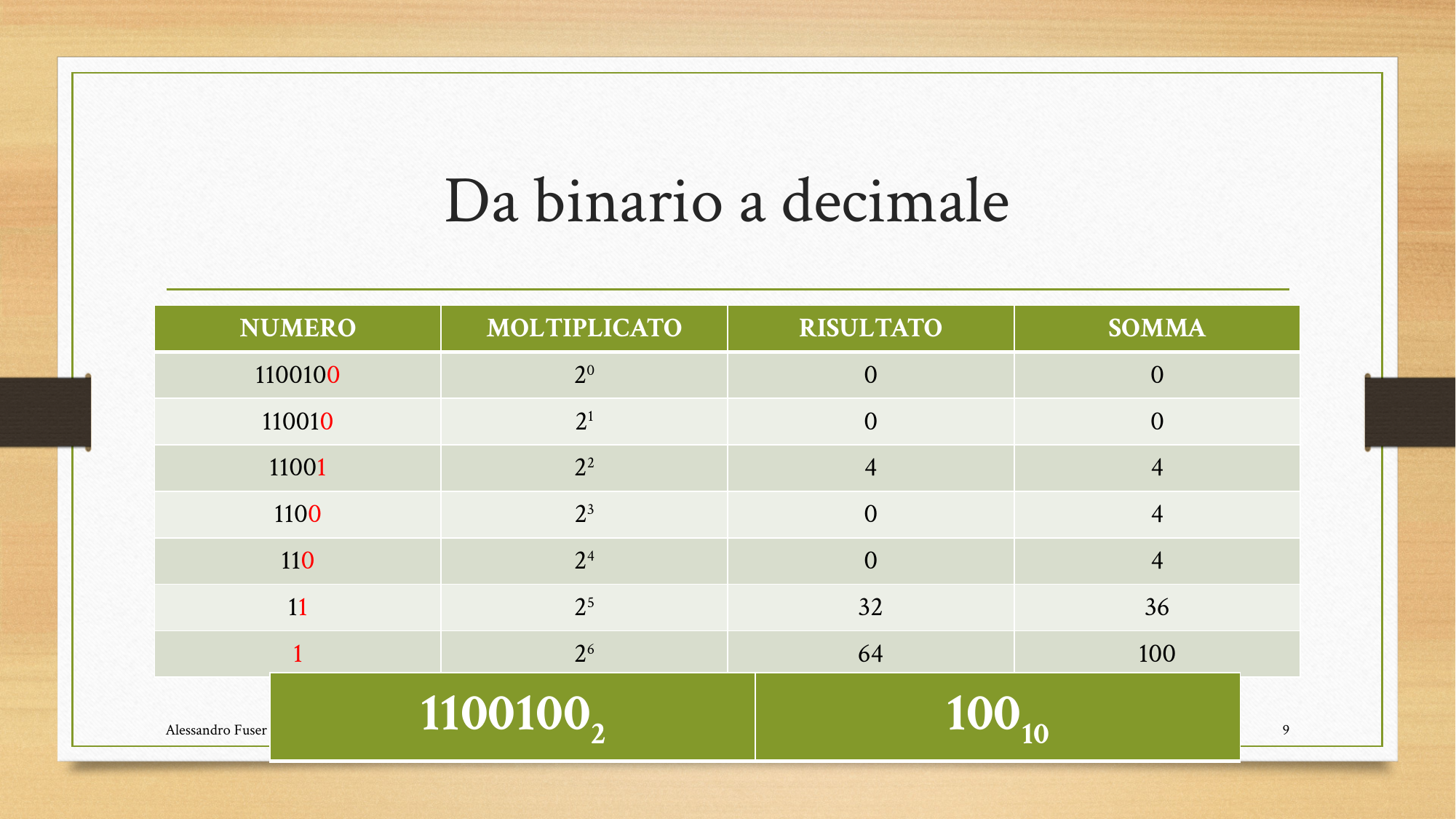

# Da binario a decimale
| NUMERO | MOLTIPLICATO | RISULTATO | SOMMA |
| --- | --- | --- | --- |
| 1100100 | 20 | 0 | 0 |
| 110010 | 21 | 0 | 0 |
| 11001 | 22 | 4 | 4 |
| 1100 | 23 | 0 | 4 |
| 110 | 24 | 0 | 4 |
| 11 | 25 | 32 | 36 |
| 1 | 26 | 64 | 100 |
| 11001002 | 10010 |
| --- | --- |
Alessandro Fuser - Informatica
9